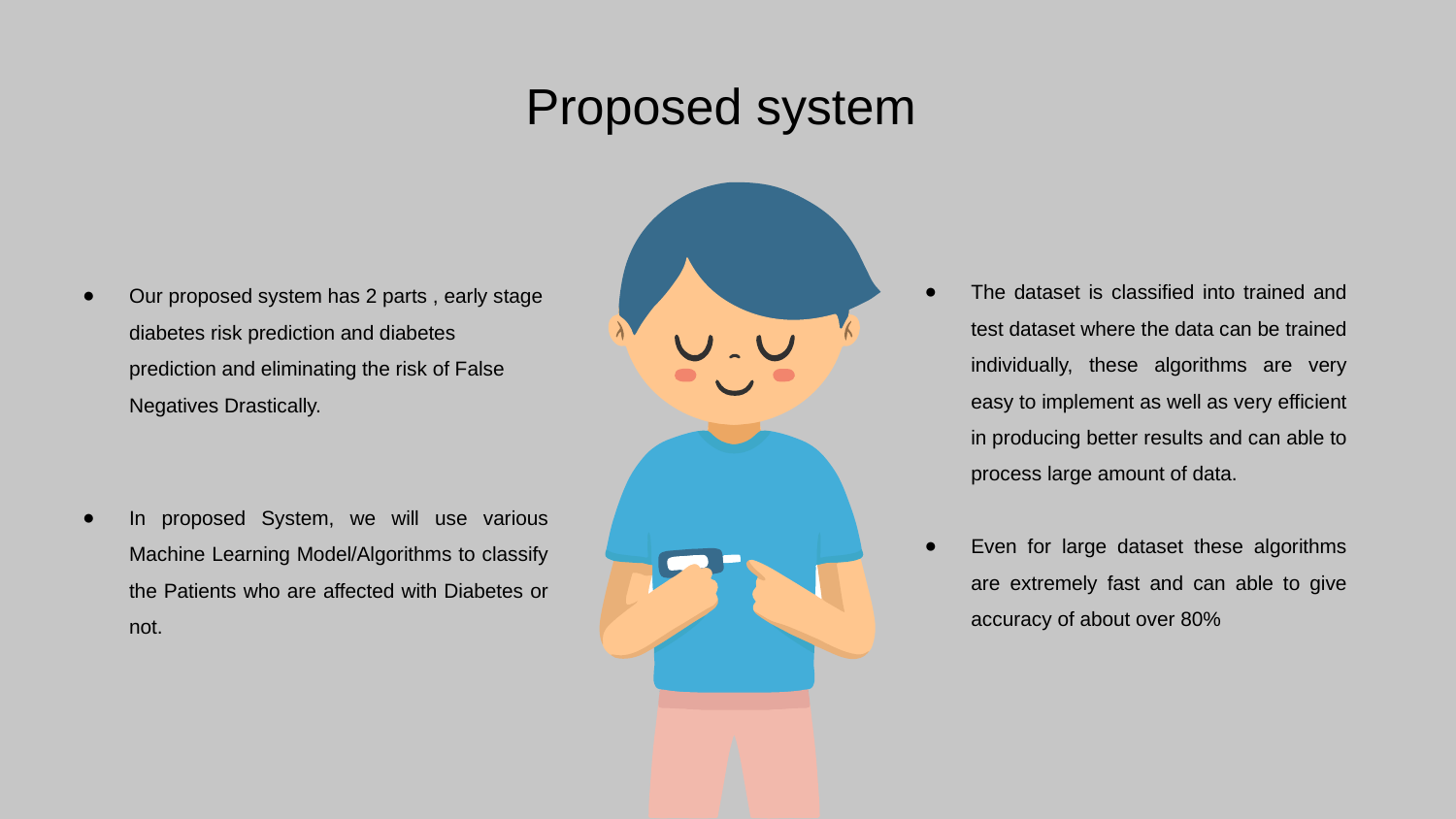

Proposed system

The dataset is classified into trained and test dataset where the data can be trained individually, these algorithms are very easy to implement as well as very efficient in producing better results and can able to process large amount of data.

Even for large dataset these algorithms are extremely fast and can able to give accuracy of about over 80%
Our proposed system has 2 parts , early stage diabetes risk prediction and diabetes prediction and eliminating the risk of False Negatives Drastically.

In proposed System, we will use various Machine Learning Model/Algorithms to classify the Patients who are affected with Diabetes or not.